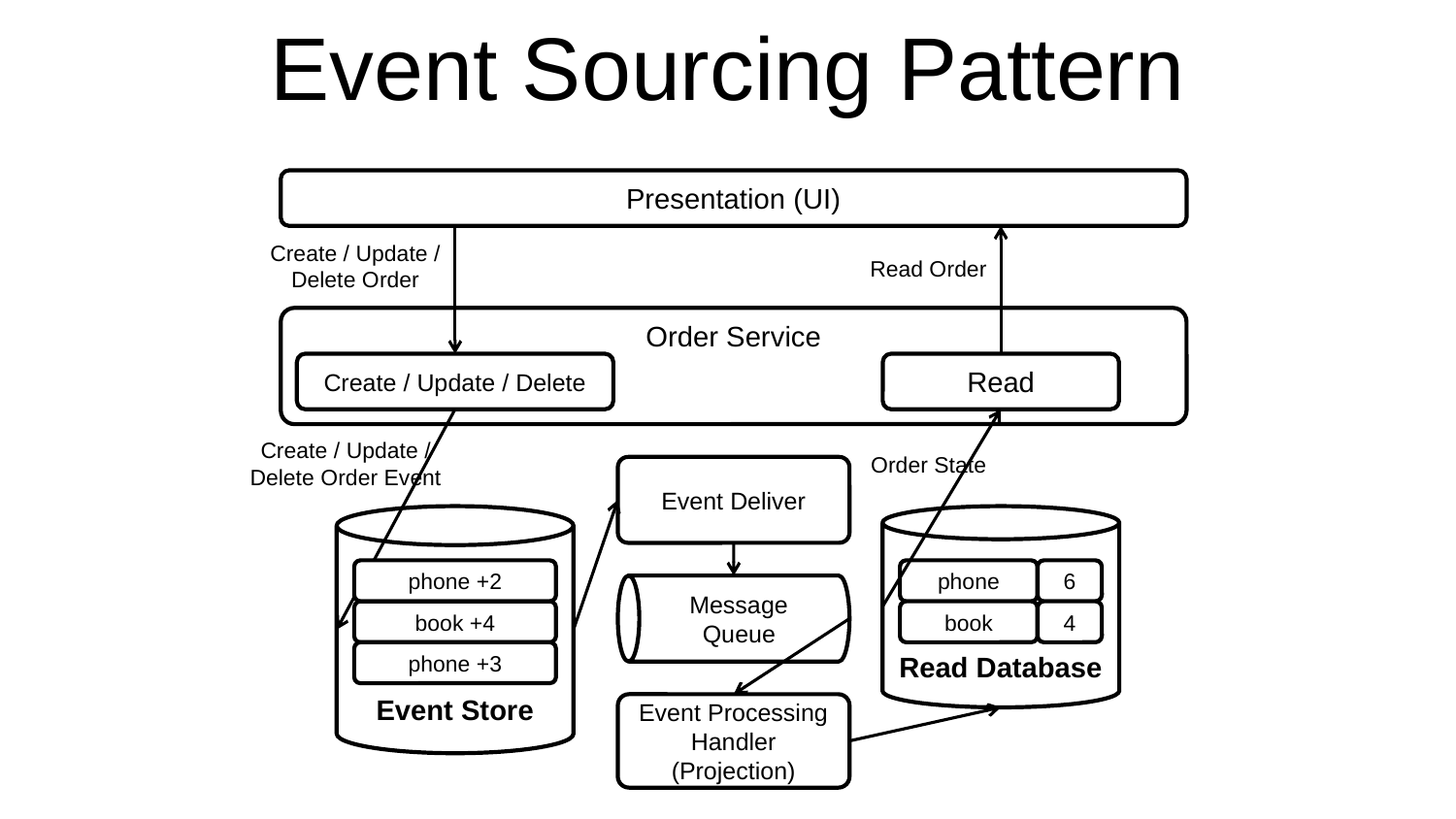

# Event Sourcing Pattern
Presentation (UI)
Create / Update / Delete Order
Read Order
Order Service
Create / Update / Delete
Read
Create / Update / Delete Order Event
Order State
Event Deliver
Message
Queue
Event Store
Read Database
phone +2
phone
6
book
4
book +4
phone +3
Event Processing
Handler
(Projection)